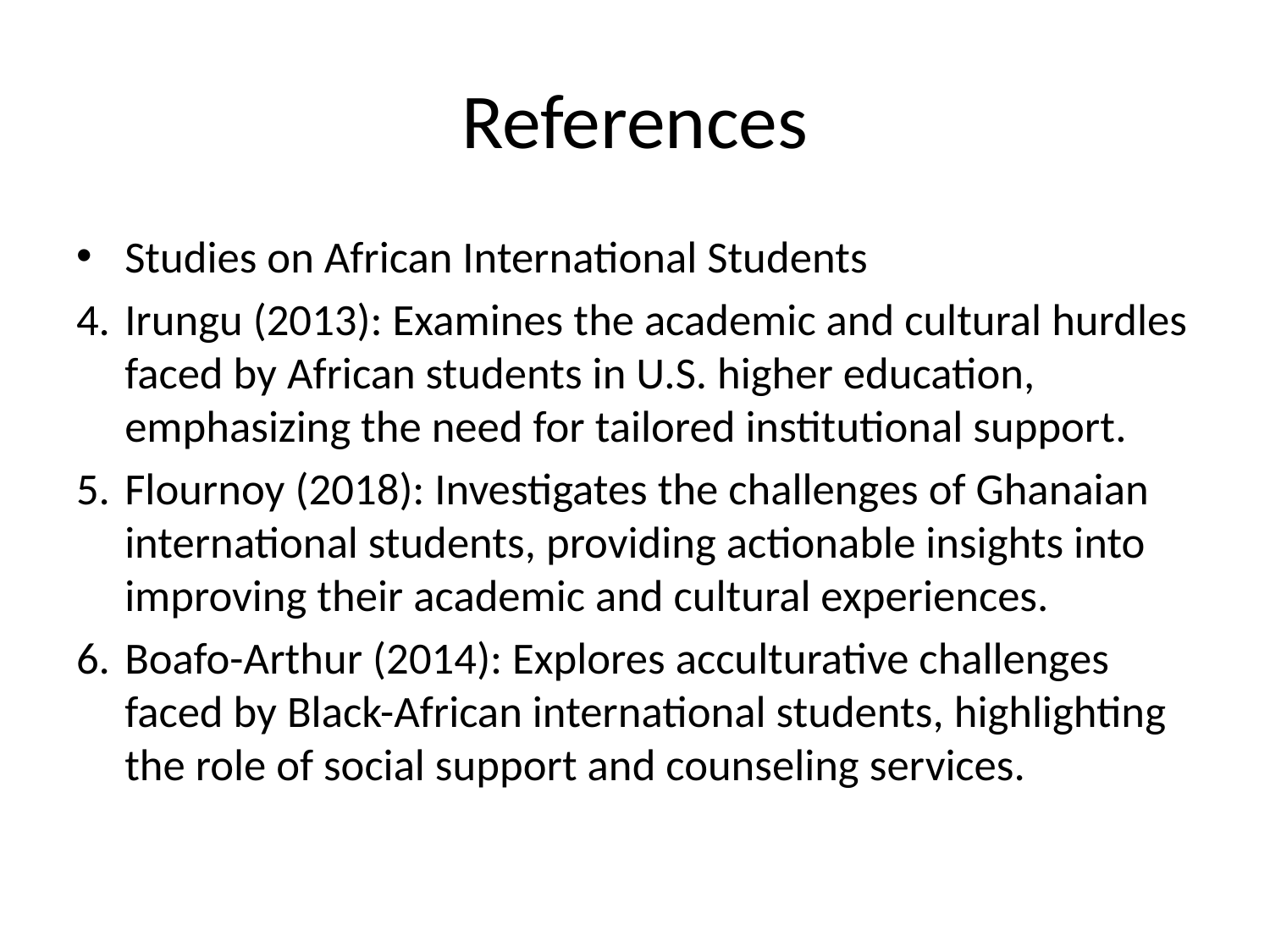

# References
Studies on African International Students
Irungu (2013): Examines the academic and cultural hurdles faced by African students in U.S. higher education, emphasizing the need for tailored institutional support.
Flournoy (2018): Investigates the challenges of Ghanaian international students, providing actionable insights into improving their academic and cultural experiences.
Boafo-Arthur (2014): Explores acculturative challenges faced by Black-African international students, highlighting the role of social support and counseling services.